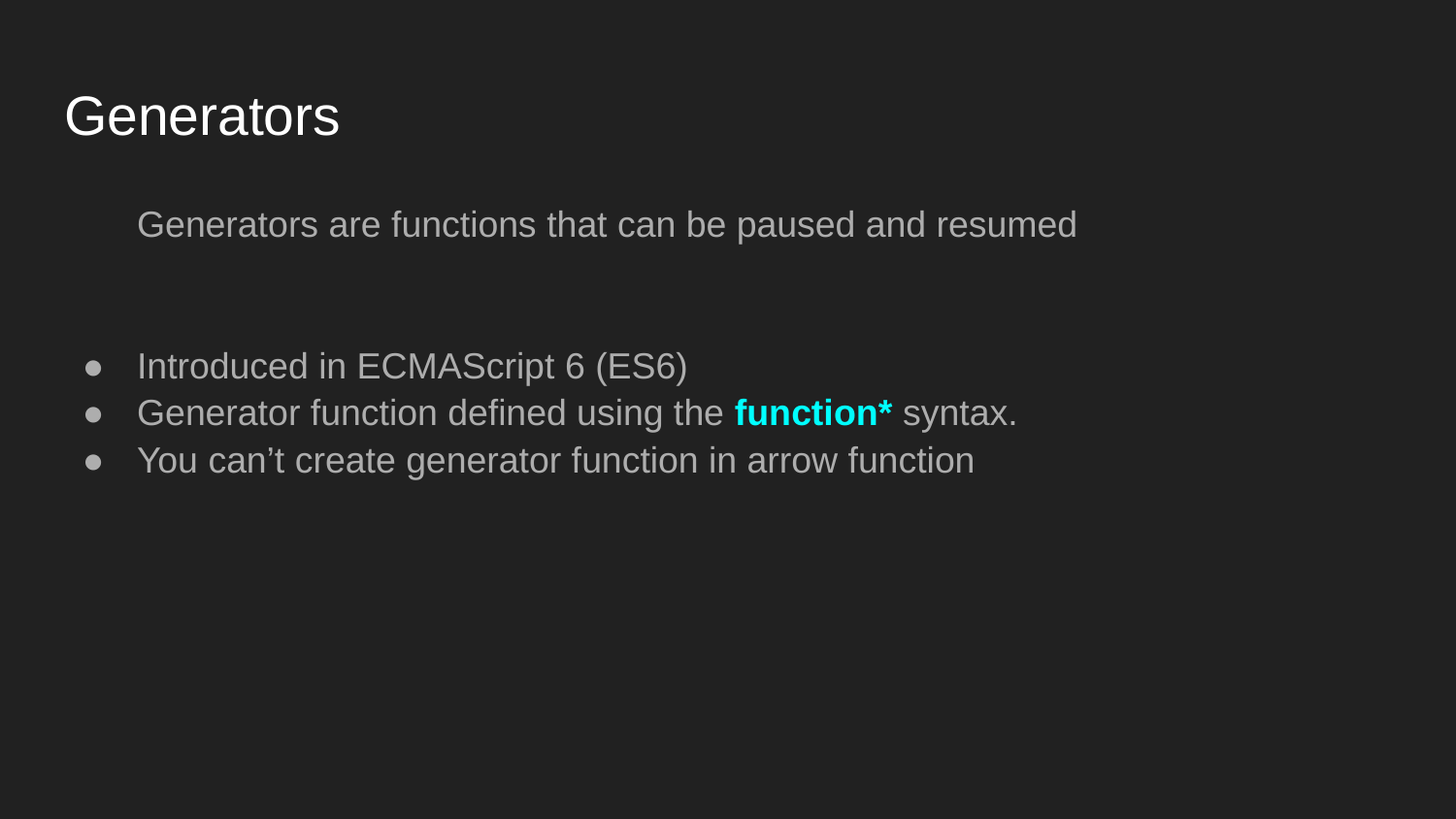

# Generators
Generators are functions that can be paused and resumed

Introduced in ECMAScript 6 (ES6)
Generator function defined using the function* syntax.
You can’t create generator function in arrow function